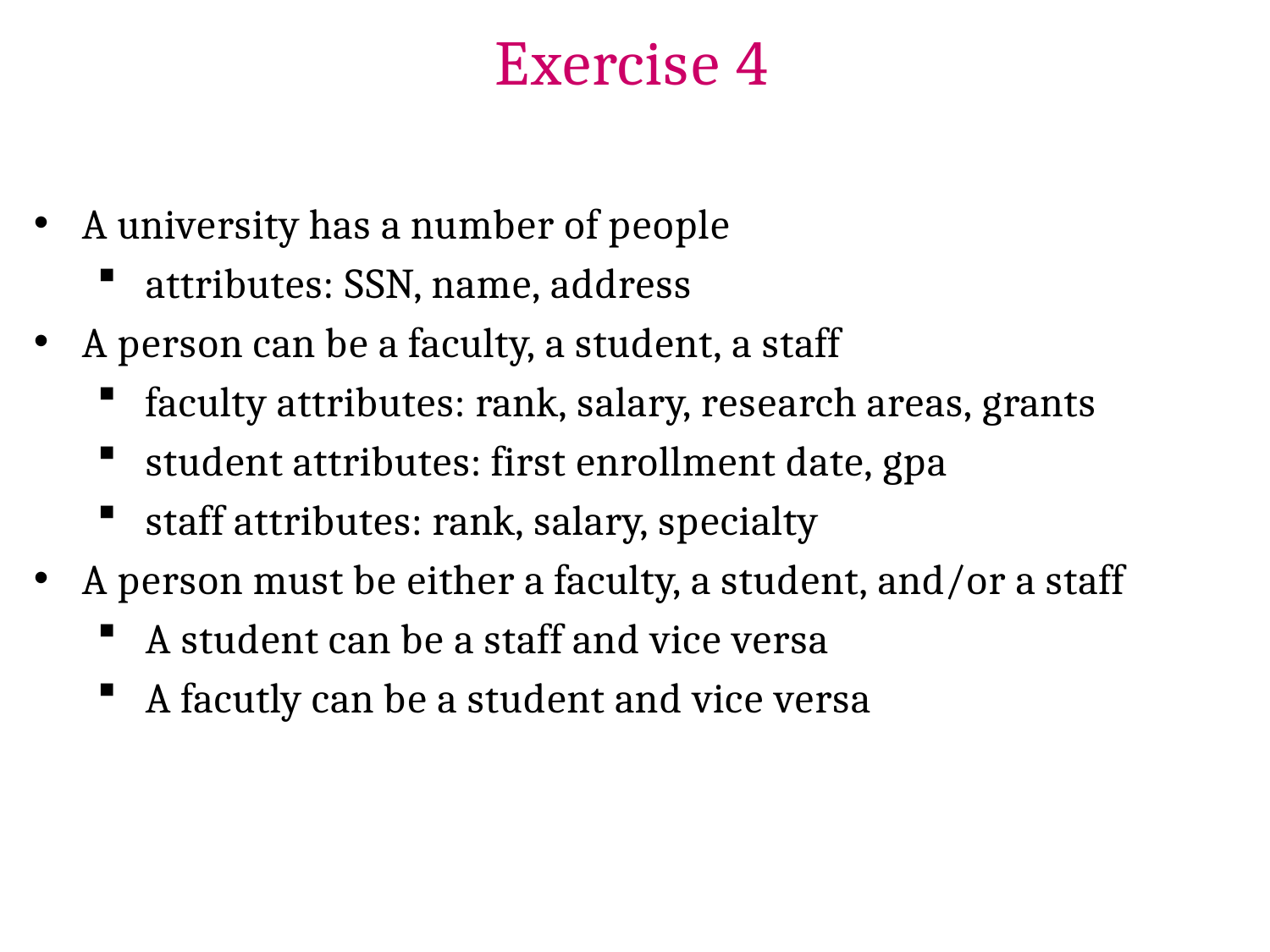

Exercise 4
A university has a number of people
attributes: SSN, name, address
A person can be a faculty, a student, a staff
faculty attributes: rank, salary, research areas, grants
student attributes: first enrollment date, gpa
staff attributes: rank, salary, specialty
A person must be either a faculty, a student, and/or a staff
A student can be a staff and vice versa
A facutly can be a student and vice versa